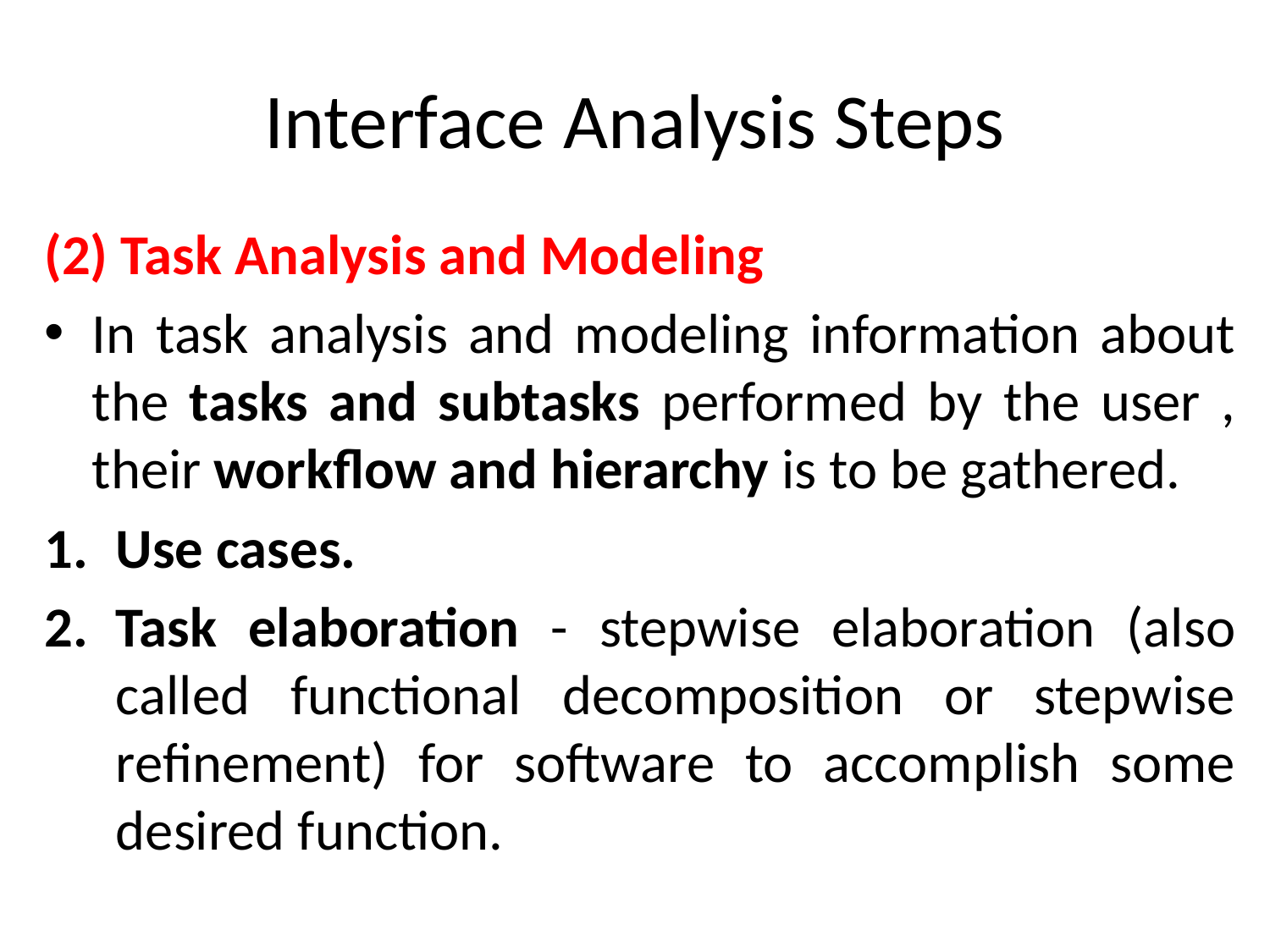

# Interface Analysis Steps
(2) Task Analysis and Modeling
In task analysis and modeling information about the tasks and subtasks performed by the user , their workflow and hierarchy is to be gathered.
Use cases.
Task elaboration - stepwise elaboration (also called functional decomposition or stepwise refinement) for software to accomplish some desired function.